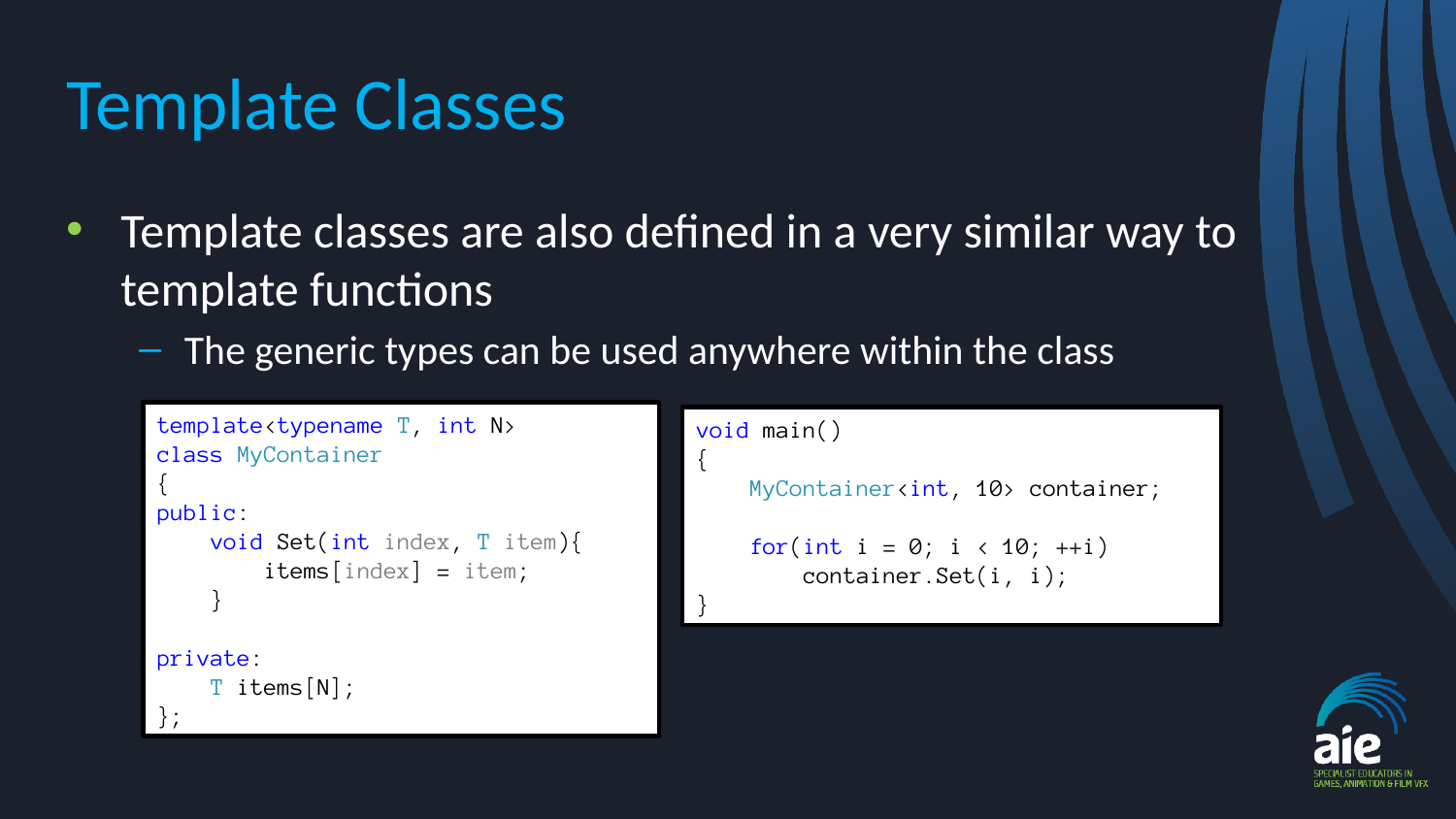

# Template Classes
Template classes are also defined in a very similar way to template functions
The generic types can be used anywhere within the class
template<typename T, int N>
class MyContainer
{
public:
    void Set(int index, T item){
        items[index] = item;
    }

private:
    T items[N];
};
void main()
{
    MyContainer<int, 10> container;

    for(int i = 0; i < 10; ++i)
        container.Set(i, i);
}